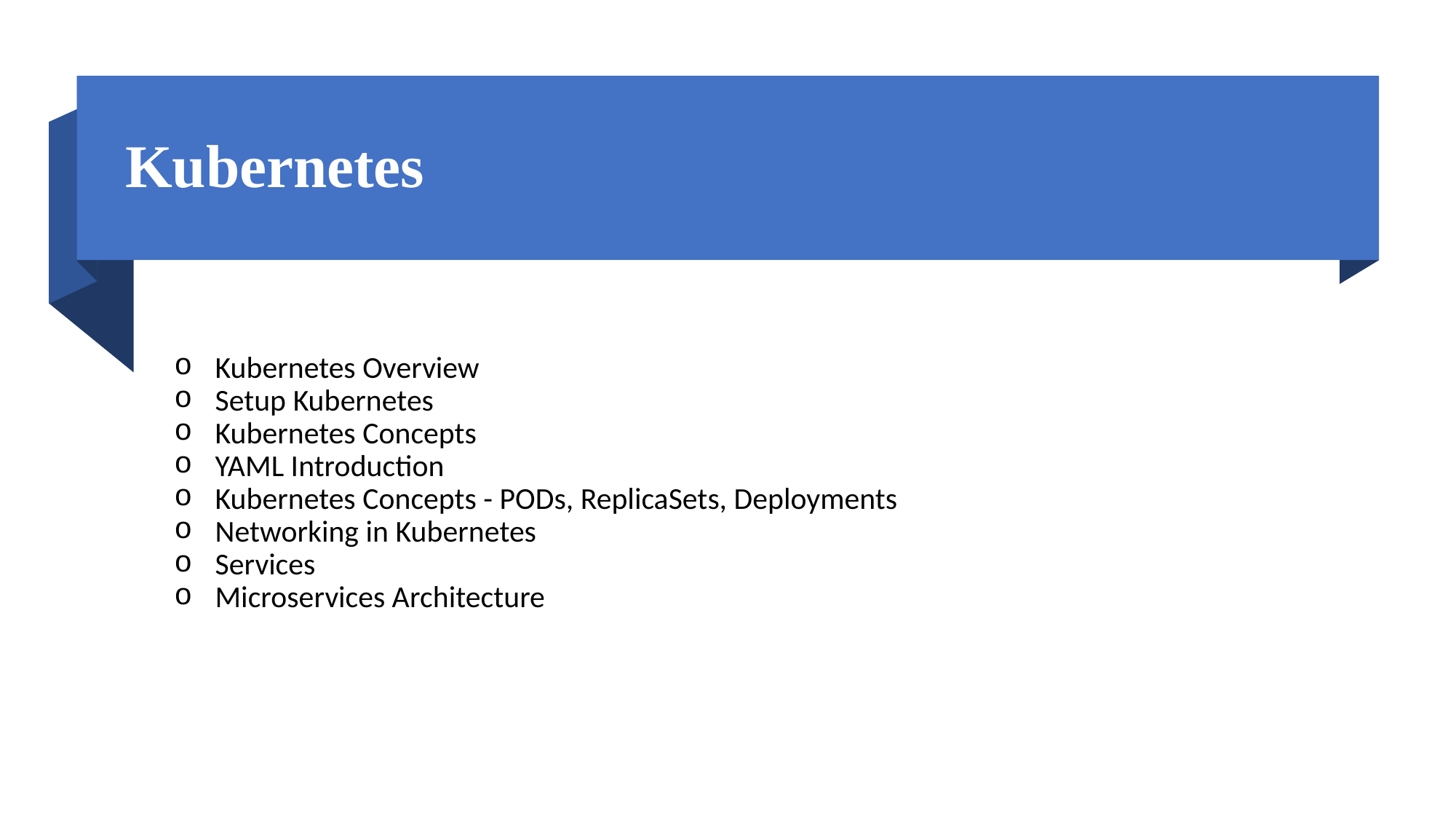

# Kubernetes

Kubernetes Overview
Setup Kubernetes
Kubernetes Concepts
YAML Introduction
Kubernetes Concepts - PODs, ReplicaSets, Deployments
Networking in Kubernetes
Services
Microservices Architecture